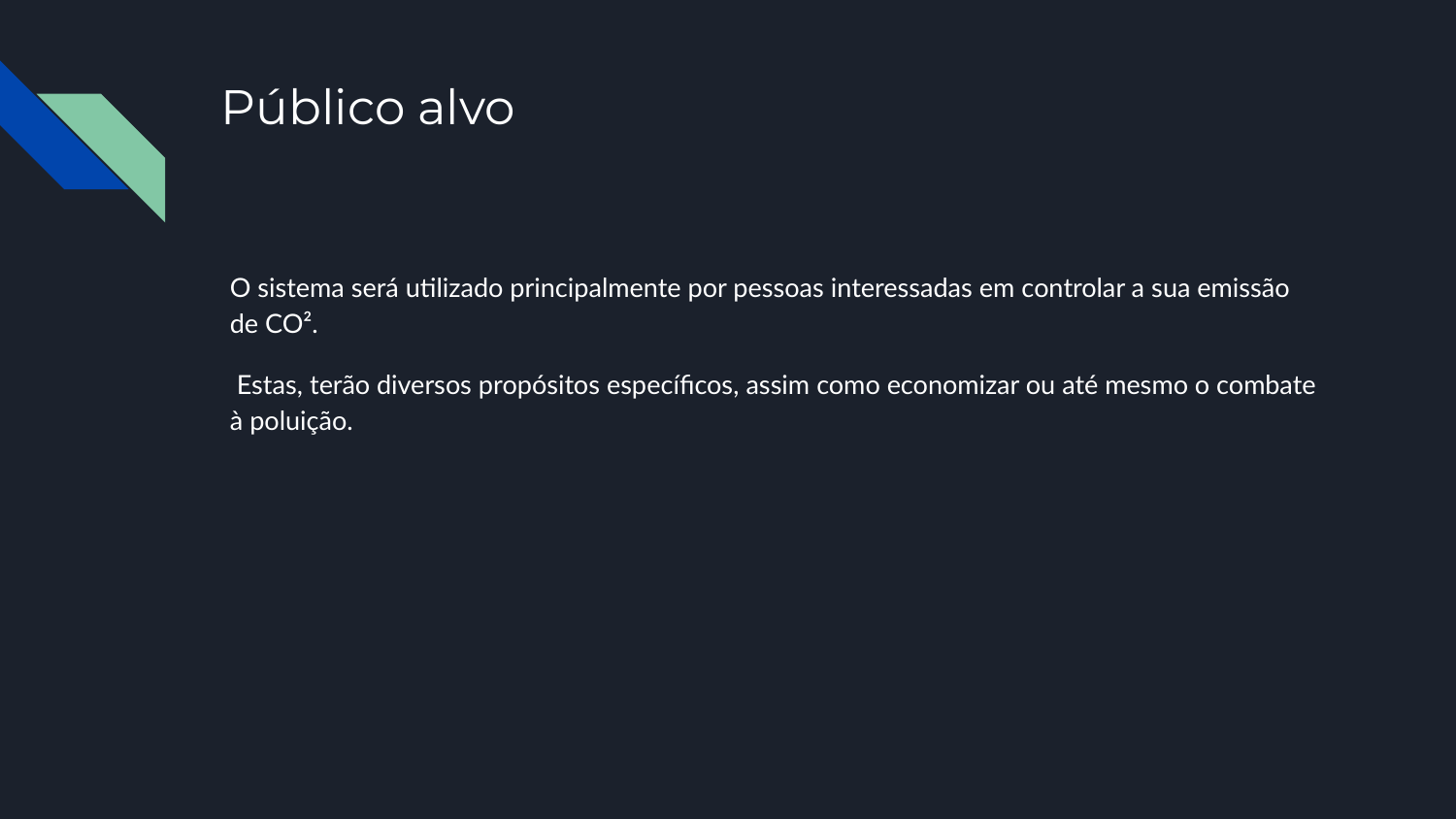

# Público alvo
O sistema será utilizado principalmente por pessoas interessadas em controlar a sua emissão de CO².
 Estas, terão diversos propósitos específicos, assim como economizar ou até mesmo o combate à poluição.